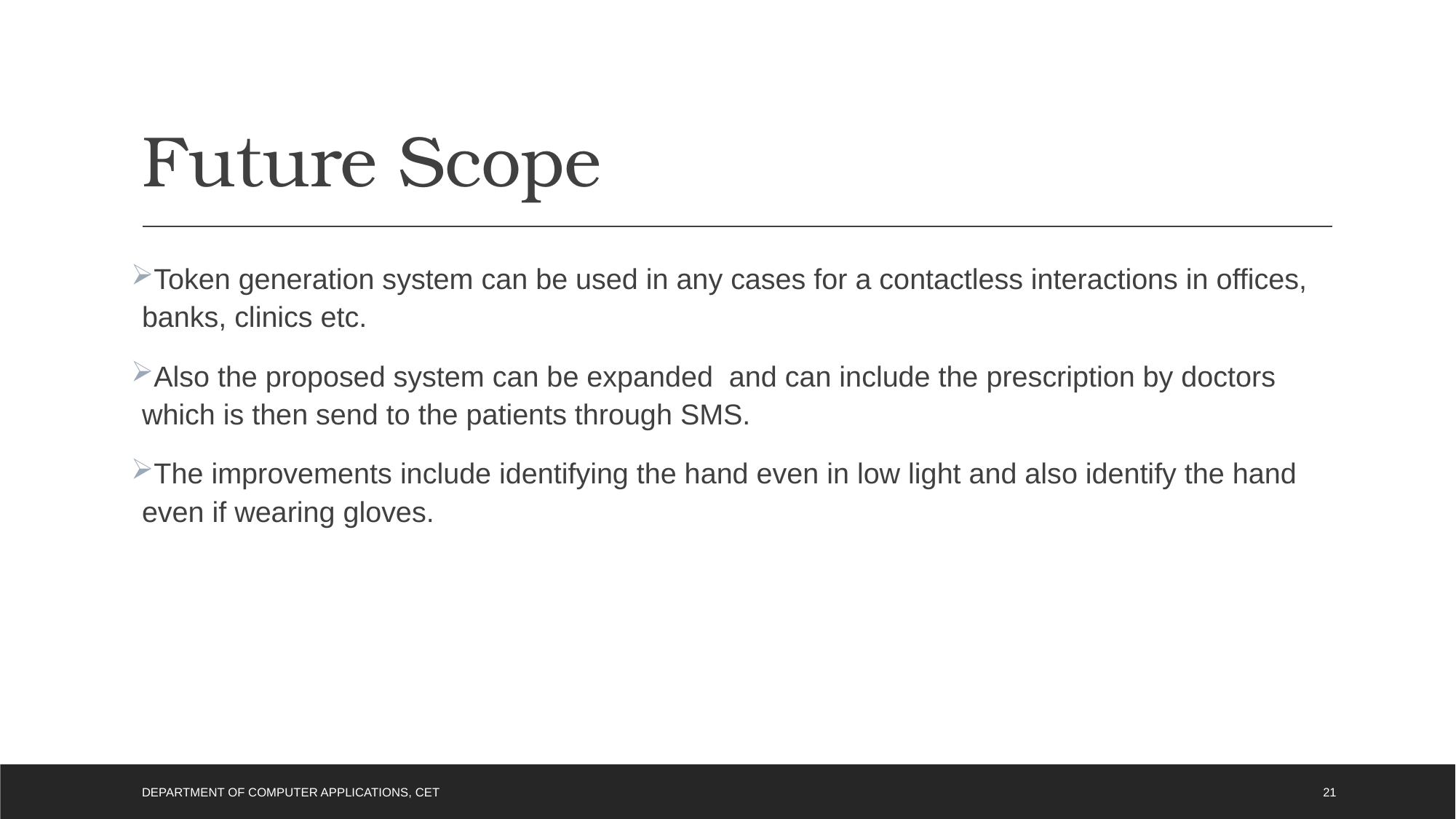

# Future Scope
Token generation system can be used in any cases for a contactless interactions in offices, banks, clinics etc.
Also the proposed system can be expanded  and can include the prescription by doctors which is then send to the patients through SMS.
The improvements include identifying the hand even in low light and also identify the hand even if wearing gloves.

DEPARTMENT OF COMPUTER APPLICATIONS, CET
21